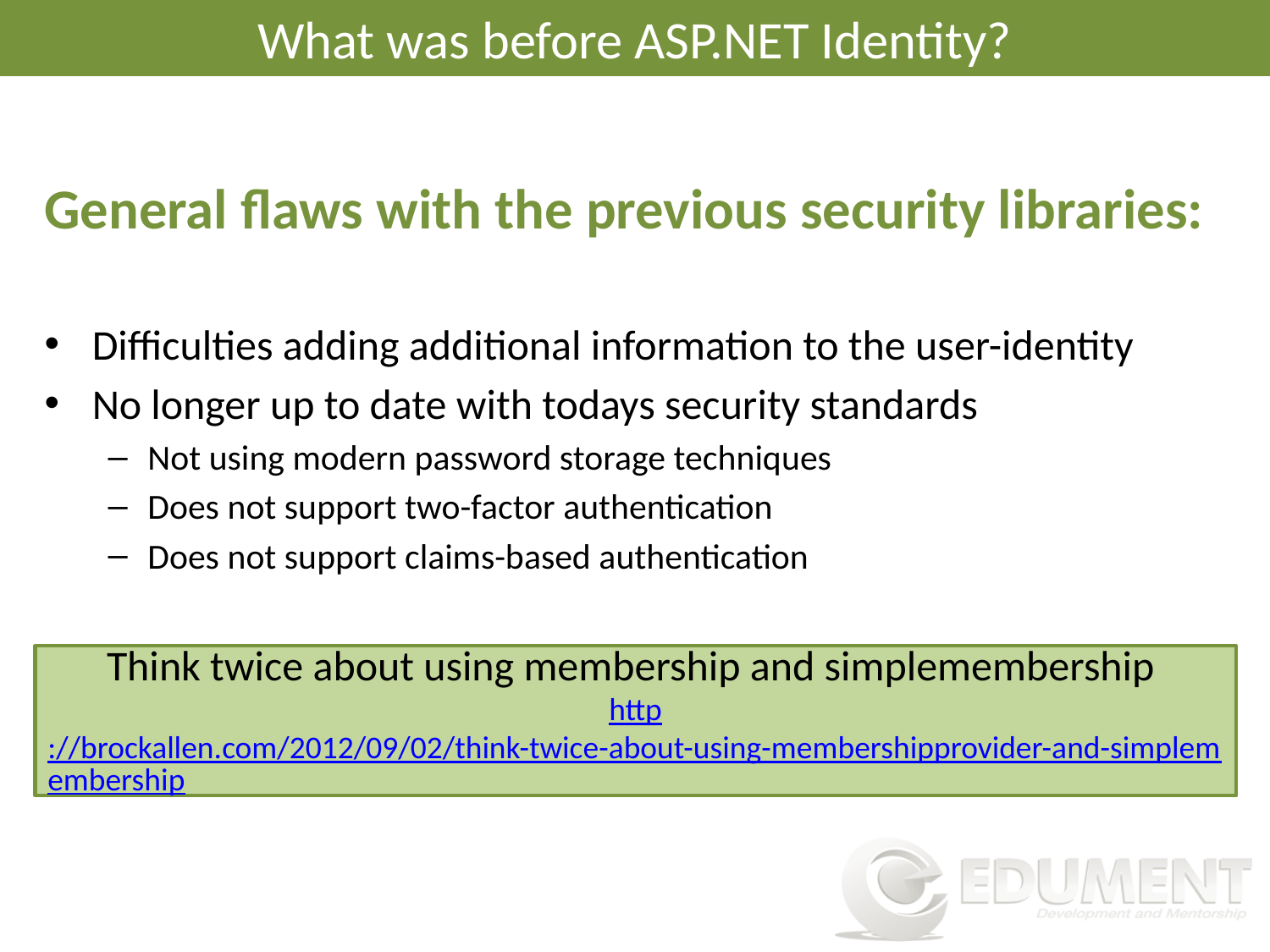

# What was before ASP.NET Identity?
General flaws with the previous security libraries:

Difficulties adding additional information to the user-identity
No longer up to date with todays security standards
Not using modern password storage techniques
Does not support two-factor authentication
Does not support claims-based authentication

Think twice about using membership and simplemembership
http://brockallen.com/2012/09/02/think-twice-about-using-membershipprovider-and-simplemembership/